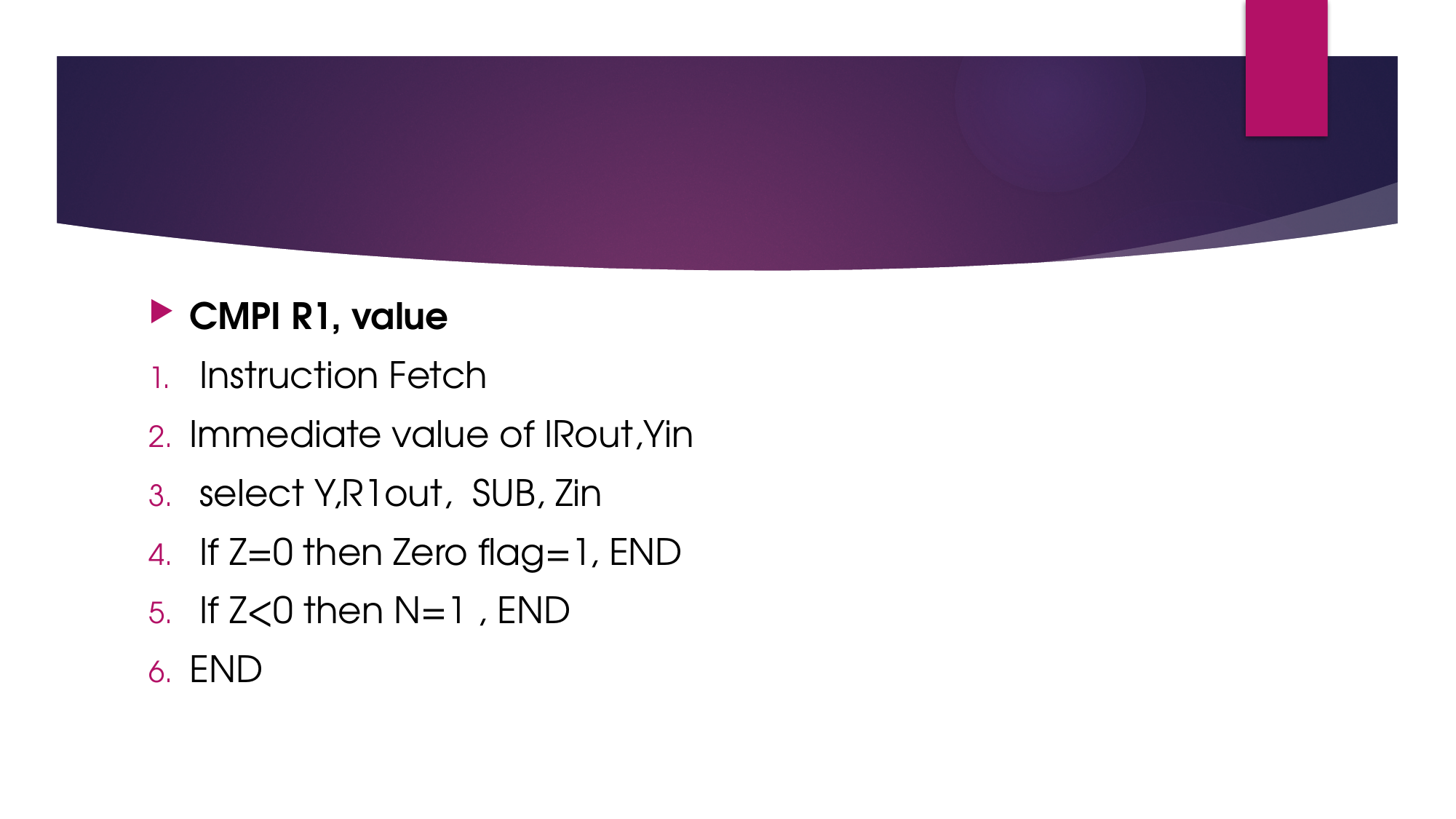

CMPI R1, value
 Instruction Fetch
Immediate value of IRout,Yin
 select Y,R1out,  SUB, Zin
 If Z=0 then Zero flag=1, END
 If Z<0 then N=1 , END
END